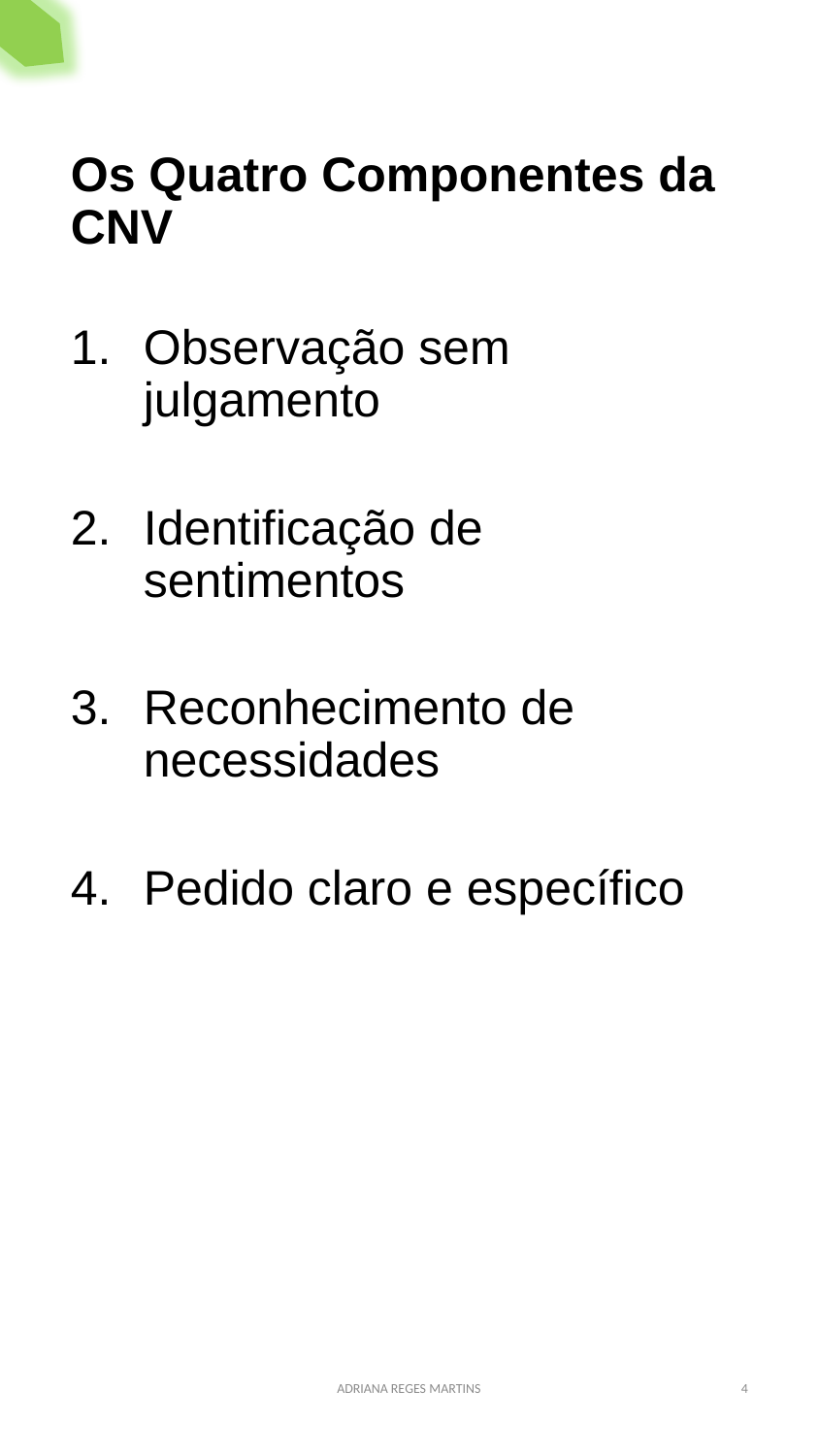

Os Quatro Componentes da CNV
Observação sem julgamento

Identificação de sentimentos

Reconhecimento de necessidades

Pedido claro e específico
ADRIANA REGES MARTINS
4